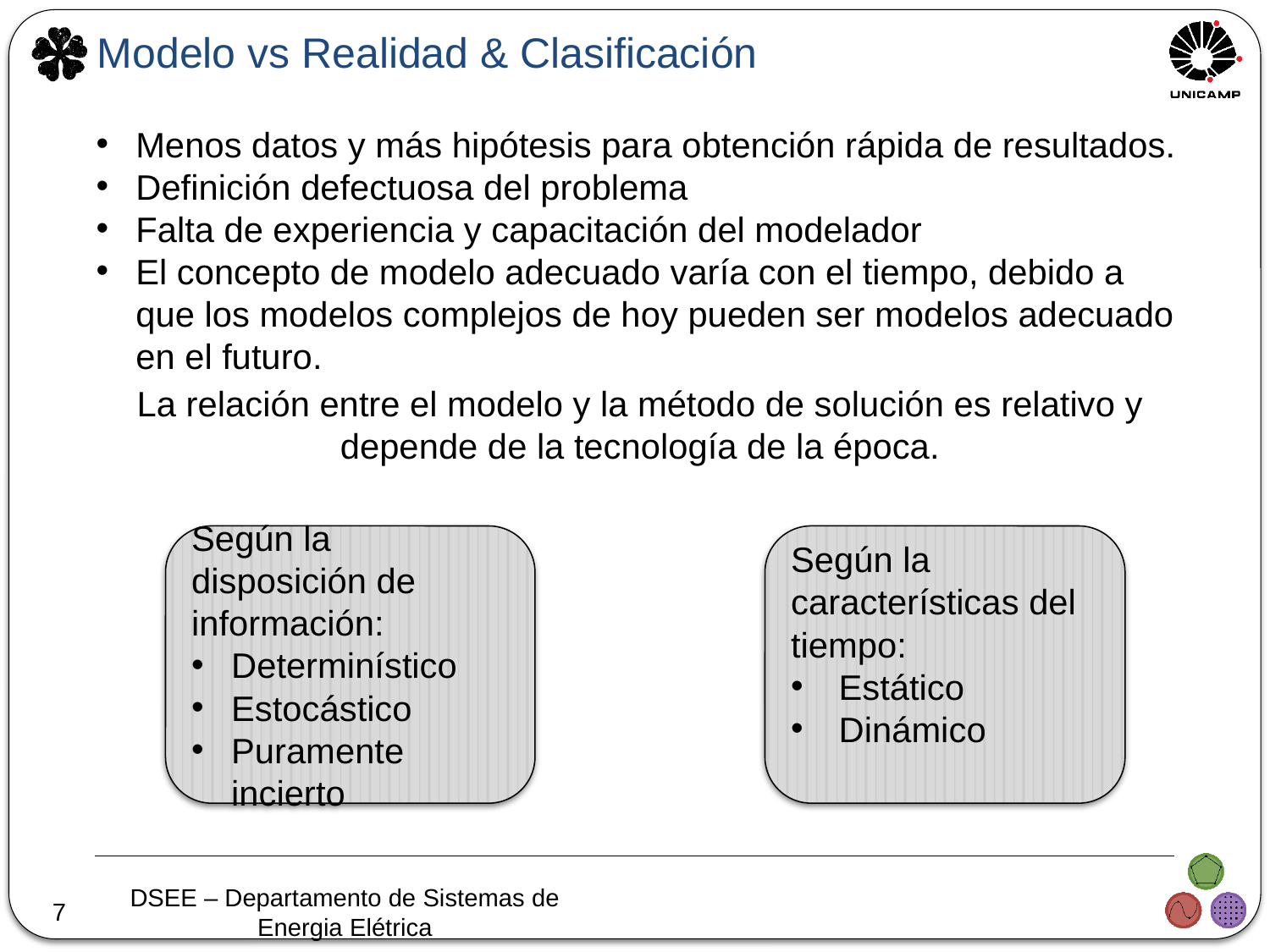

Modelo vs Realidad & Clasificación
Menos datos y más hipótesis para obtención rápida de resultados.
Definición defectuosa del problema
Falta de experiencia y capacitación del modelador
El concepto de modelo adecuado varía con el tiempo, debido a que los modelos complejos de hoy pueden ser modelos adecuado en el futuro.

La relación entre el modelo y la método de solución es relativo y depende de la tecnología de la época.

Según la disposición de información:
Determinístico
Estocástico
Puramente incierto
Según la características del tiempo:
Estático
Dinámico

7